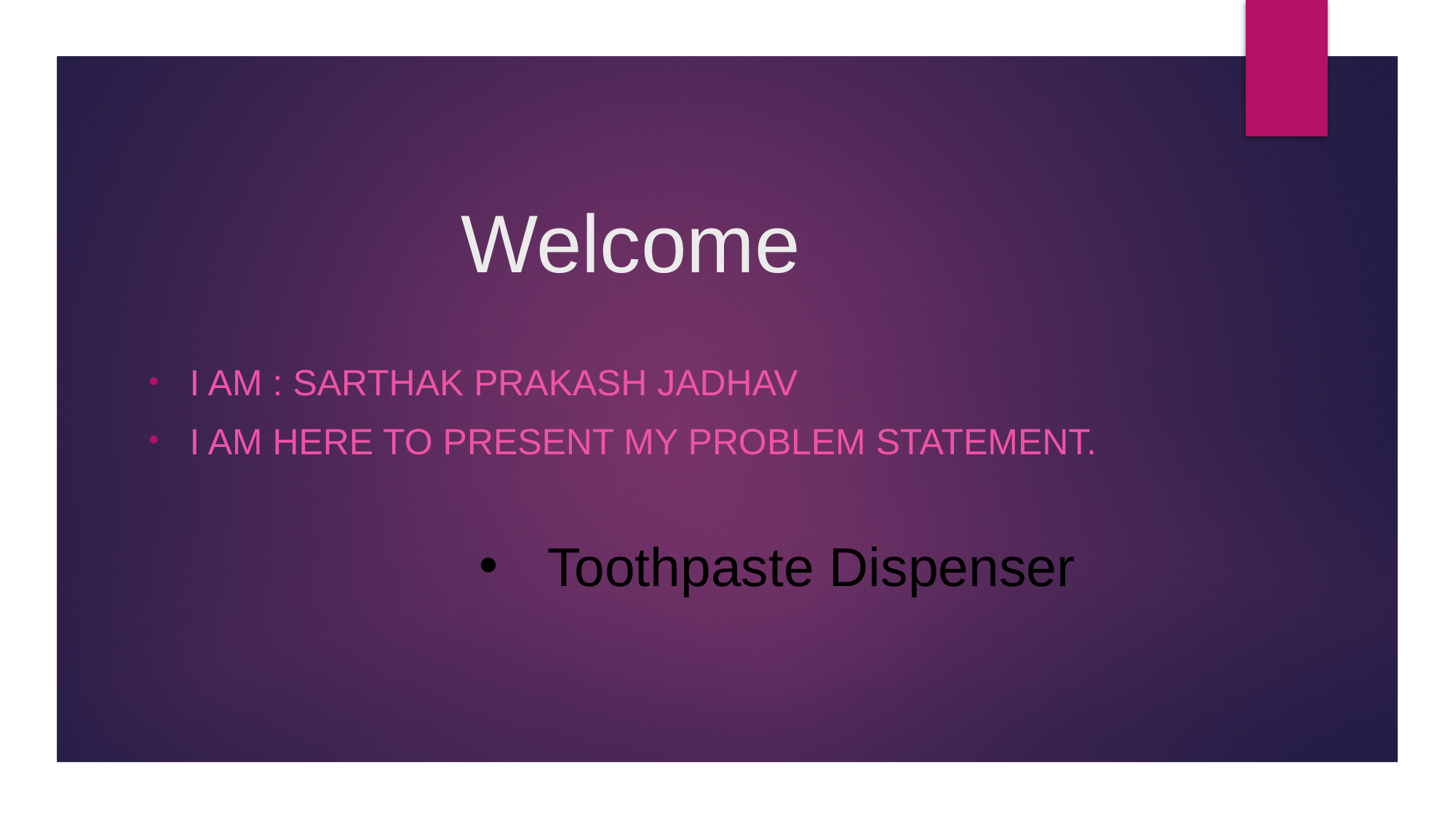

# Welcome

I am : sarthak prakash jadhav
I am here to present my problem statement.
Toothpaste Dispenser